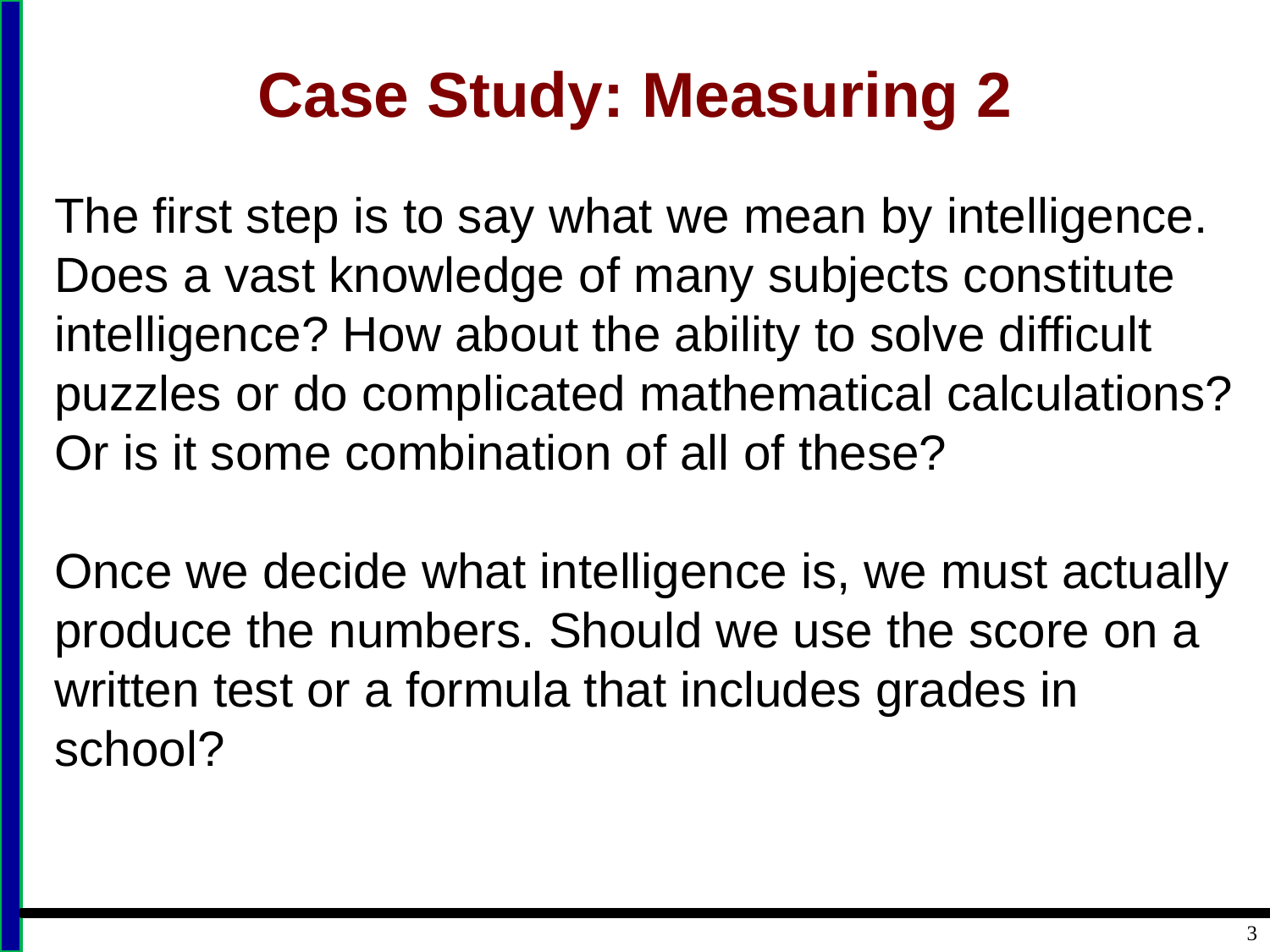

# Case Study: Measuring 2
The first step is to say what we mean by intelligence. Does a vast knowledge of many subjects constitute
intelligence? How about the ability to solve difficult puzzles or do complicated mathematical calculations? Or is it some combination of all of these?

Once we decide what intelligence is, we must actually produce the numbers. Should we use the score on a written test or a formula that includes grades in school?